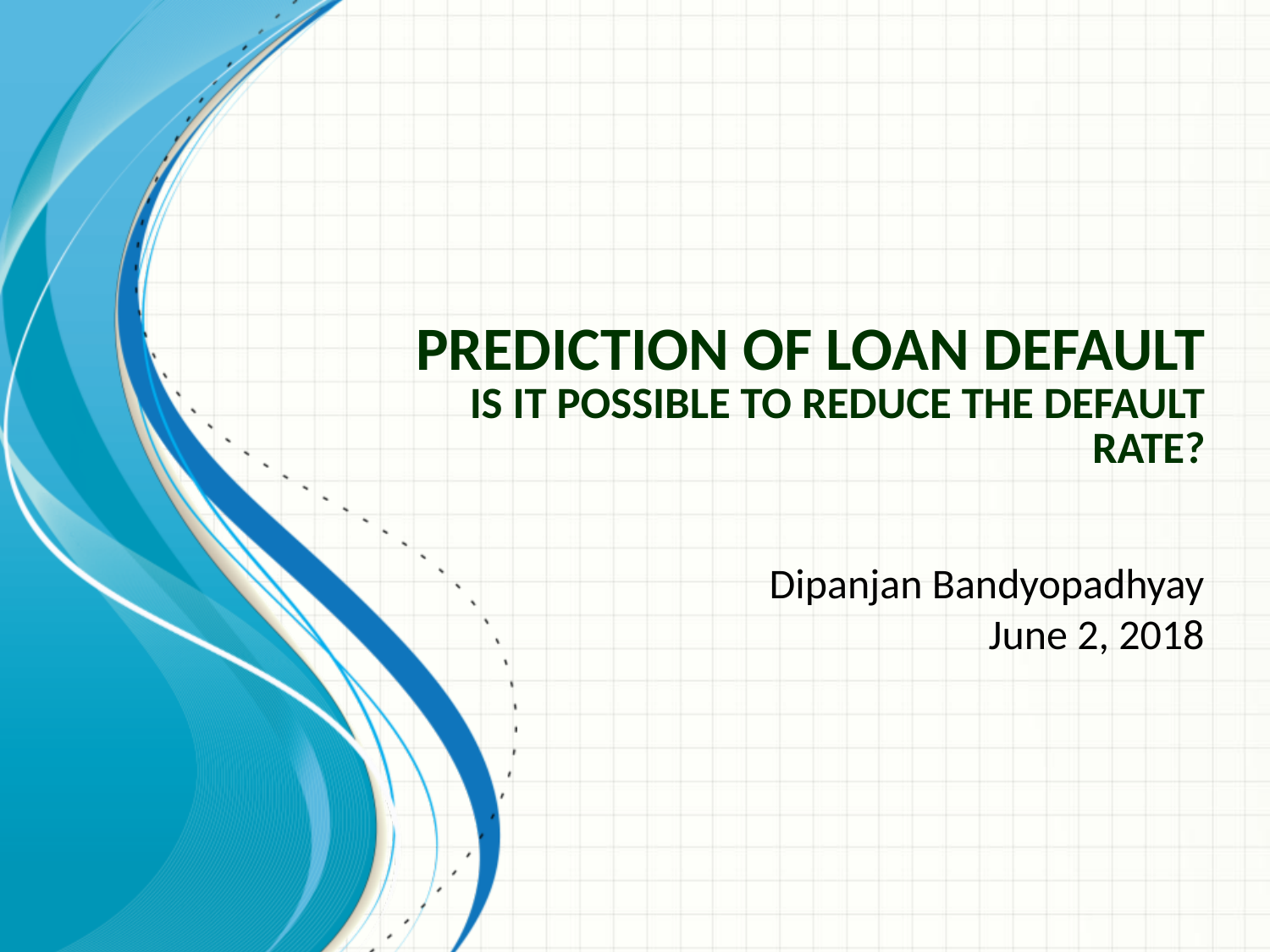

# Prediction of loan default is it possible to reduce the default rate?
Dipanjan Bandyopadhyay
June 2, 2018